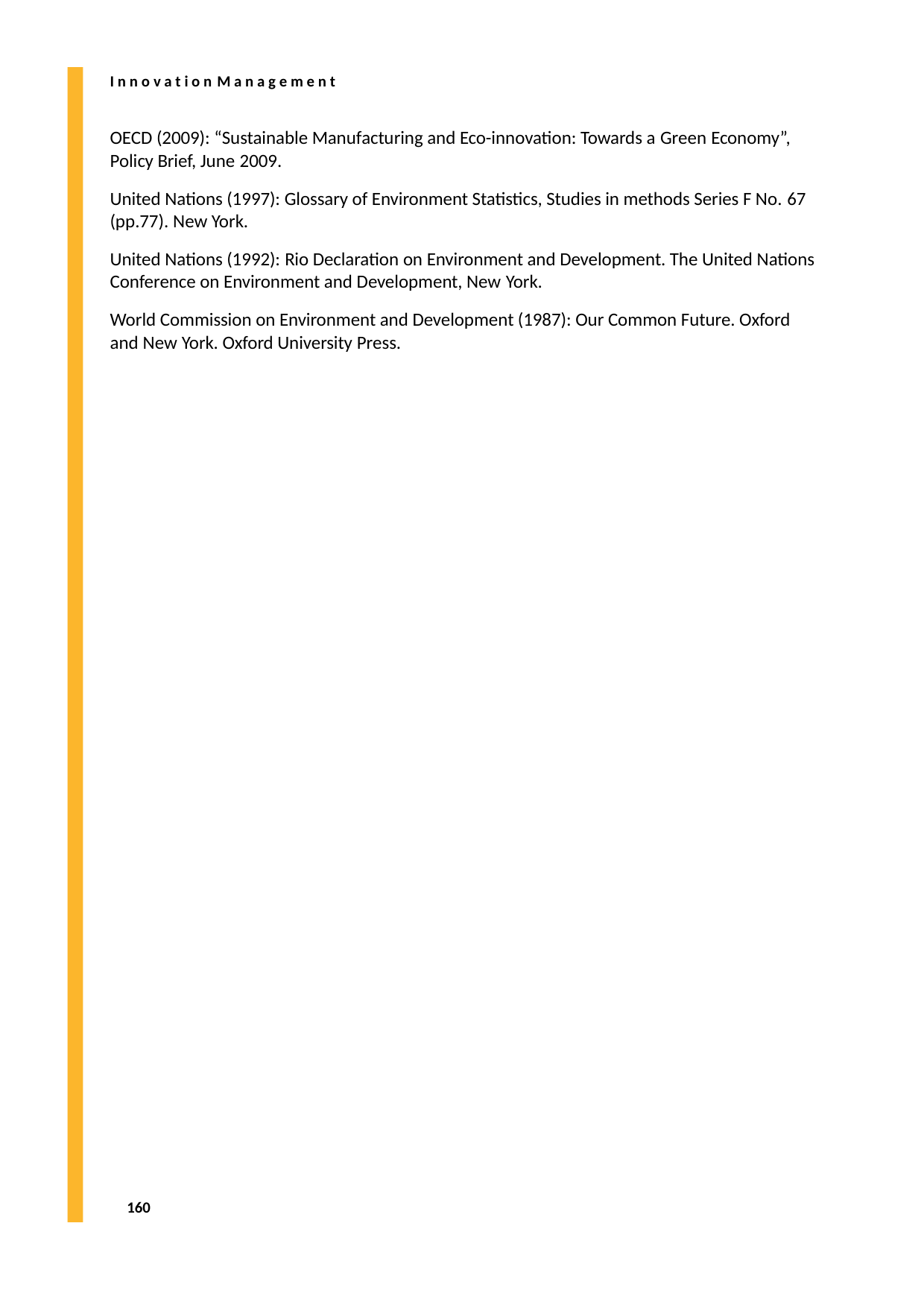

I n n o v a t i o n M a n a g e m e n t

OECD (2009): “Sustainable Manufacturing and Eco-innovation: Towards a Green Economy”,  Policy Brief, June 2009.
United Nations (1997): Glossary of Environment Statistics, Studies in methods Series F No. 67  (pp.77). New York.
United Nations (1992): Rio Declaration on Environment and Development. The United Nations  Conference on Environment and Development, New York.
World Commission on Environment and Development (1987): Our Common Future. Oxford  and New York. Oxford University Press.
160